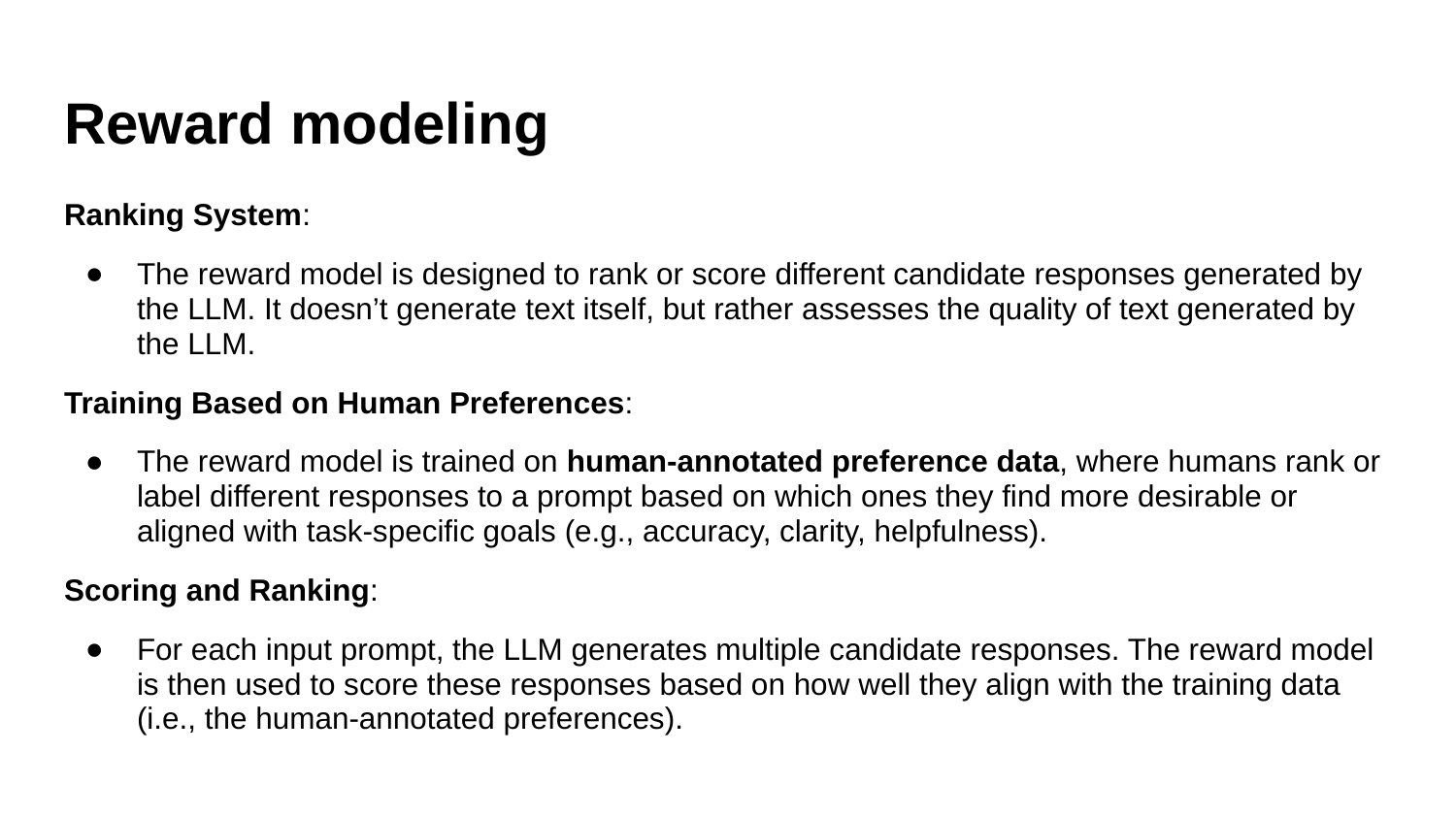

# Reward modeling
Ranking System:
The reward model is designed to rank or score different candidate responses generated by the LLM. It doesn’t generate text itself, but rather assesses the quality of text generated by the LLM.
Training Based on Human Preferences:
The reward model is trained on human-annotated preference data, where humans rank or label different responses to a prompt based on which ones they find more desirable or aligned with task-specific goals (e.g., accuracy, clarity, helpfulness).
Scoring and Ranking:
For each input prompt, the LLM generates multiple candidate responses. The reward model is then used to score these responses based on how well they align with the training data (i.e., the human-annotated preferences).